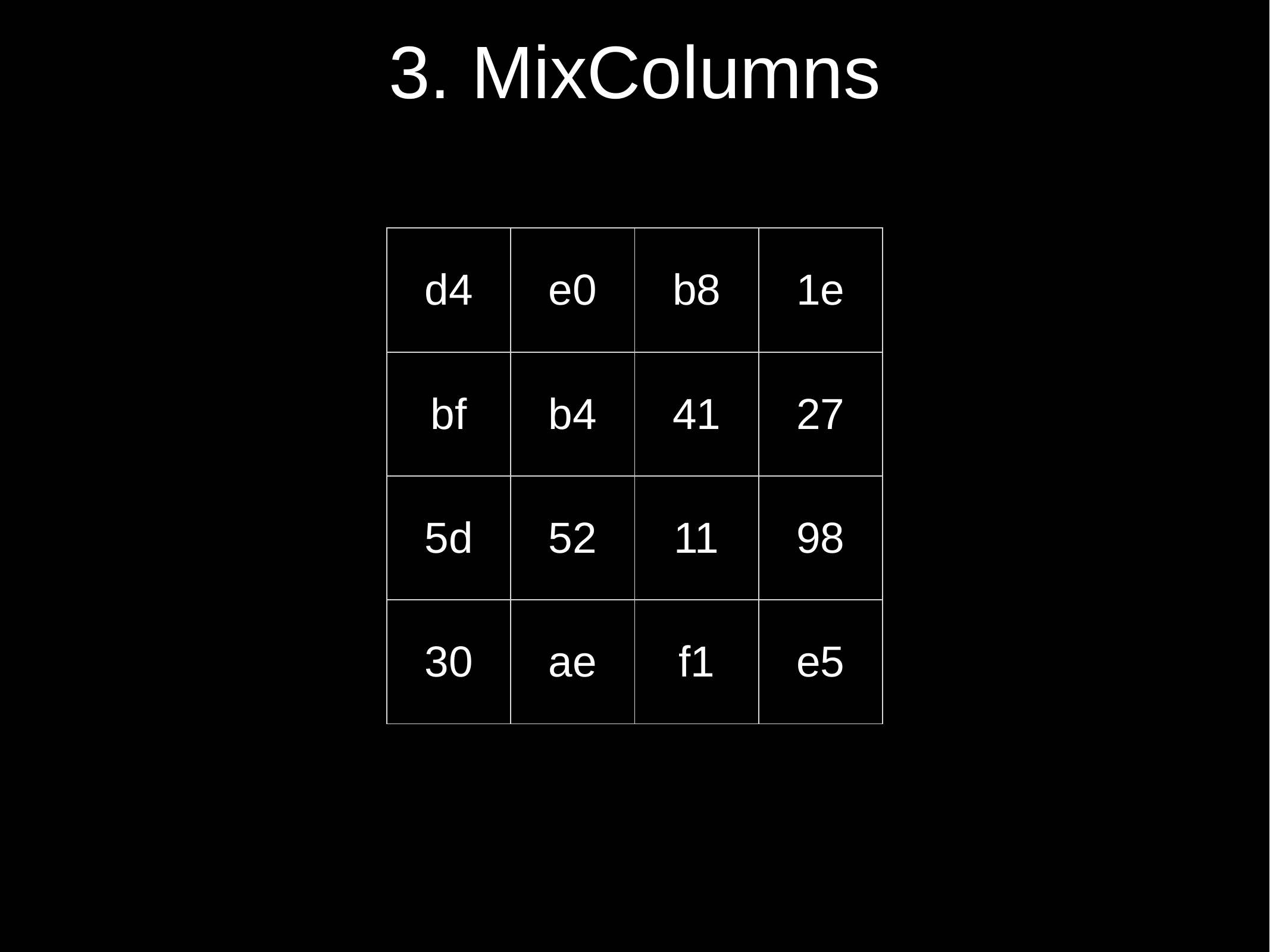

# 3. MixColumns
| d4 | e0 | b8 | 1e |
| --- | --- | --- | --- |
| bf | b4 | 41 | 27 |
| 5d | 52 | 11 | 98 |
| 30 | ae | f1 | e5 |